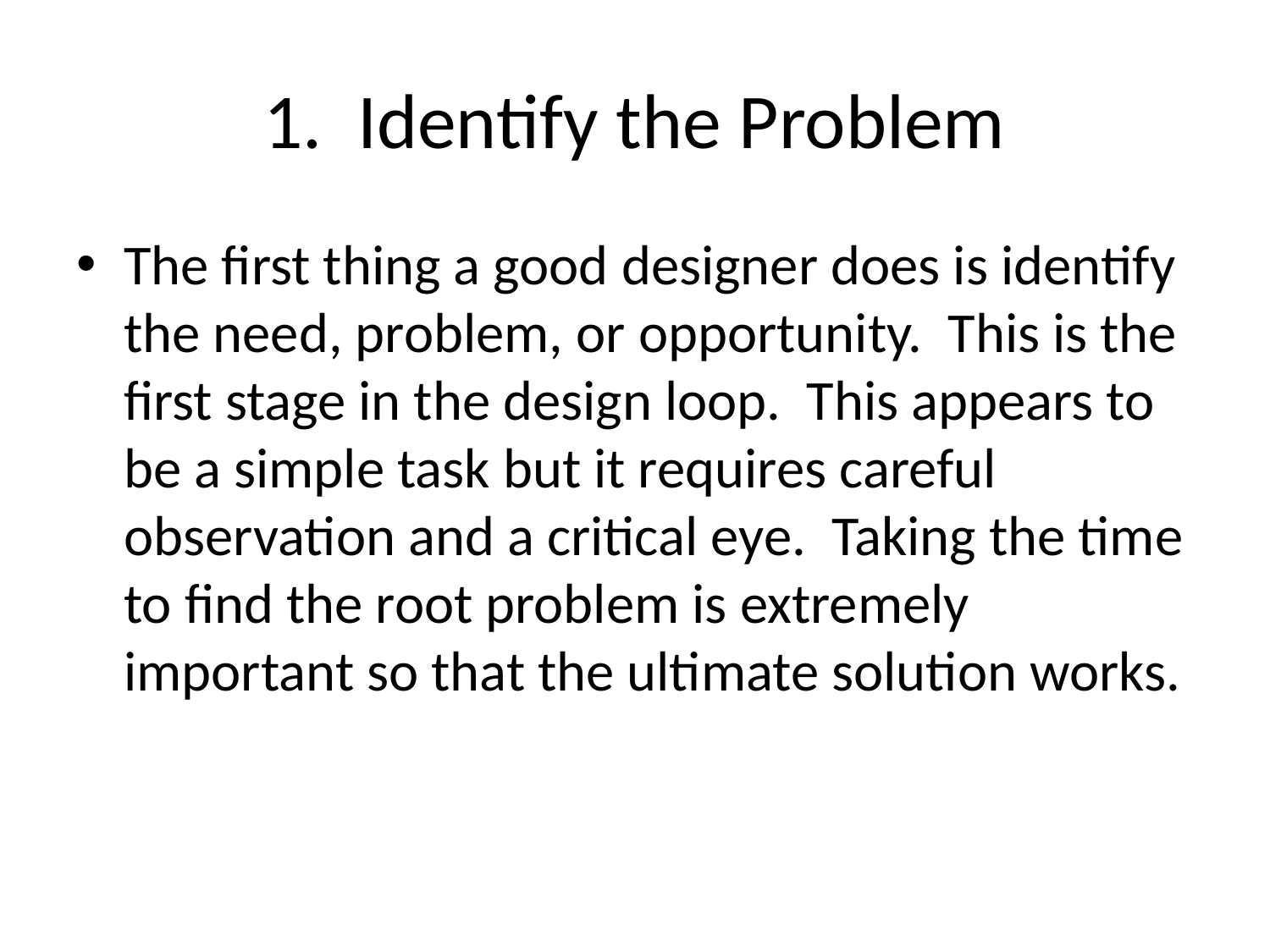

# 1.  Identify the Problem
The first thing a good designer does is identify the need, problem, or opportunity.  This is the first stage in the design loop.  This appears to be a simple task but it requires careful observation and a critical eye.  Taking the time to find the root problem is extremely important so that the ultimate solution works.